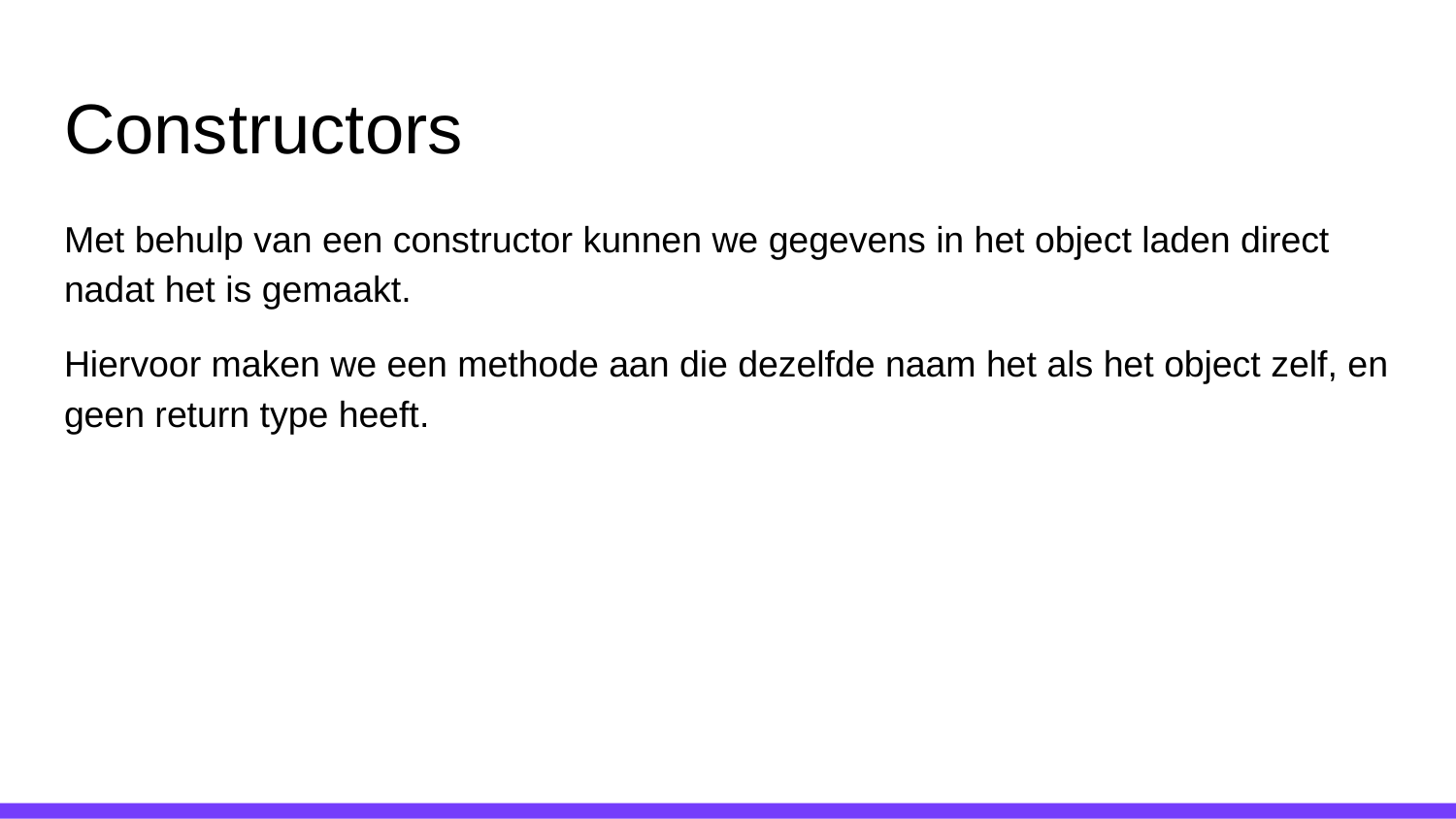

# Constructors
Met behulp van een constructor kunnen we gegevens in het object laden direct nadat het is gemaakt.
Hiervoor maken we een methode aan die dezelfde naam het als het object zelf, en geen return type heeft.